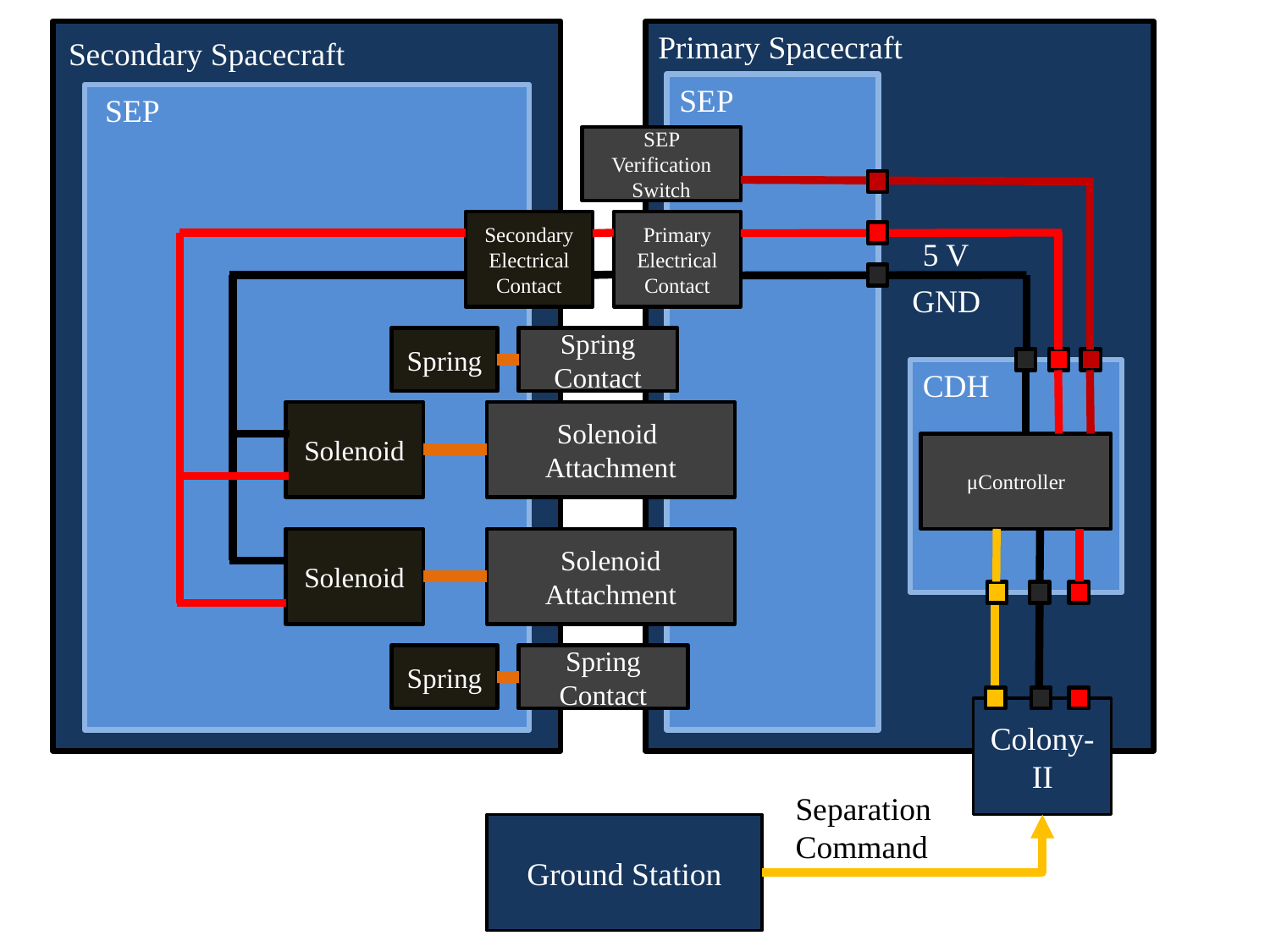

Secondary Spacecraft

Primary Spacecraft

SEP

 SEP
SEP Verification Switch

Secondary Electrical
Contact
Primary Electrical
Contact

5 V

GND
Spring
Spring Contact

CDH
Solenoid
Solenoid  Attachment
μController
Solenoid
Solenoid Attachment

Spring
Spring Contact

Colony-II

Separation Command
Ground Station